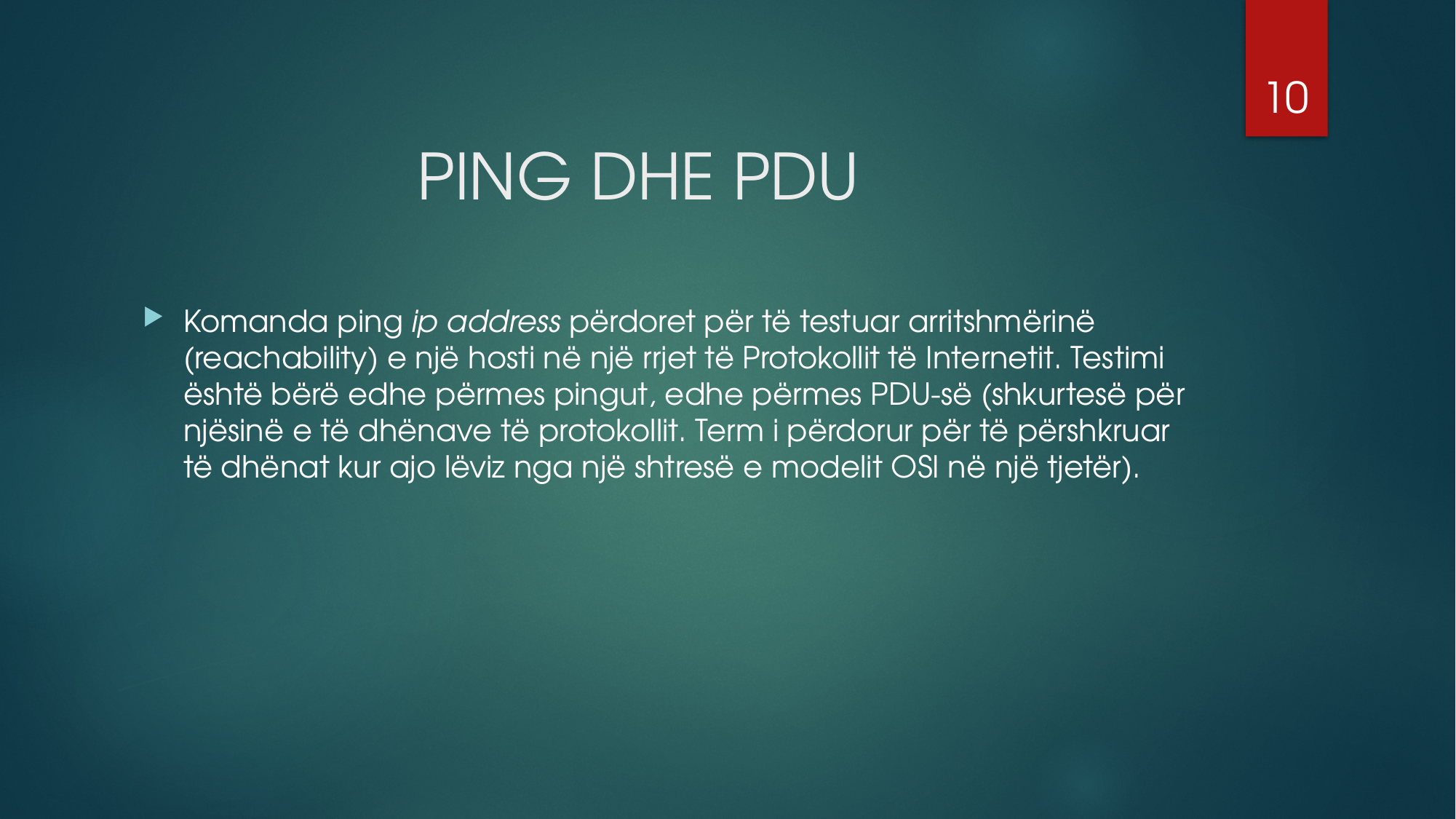

10
# PING DHE PDU

Komanda ping ip address përdoret për të testuar arritshmërinë (reachability) e një hosti në një rrjet të Protokollit të Internetit. Testimi është bërë edhe përmes pingut, edhe përmes PDU-së (shkurtesë për njësinë e të dhënave të protokollit. Term i përdorur për të përshkruar të dhënat kur ajo lëviz nga një shtresë e modelit OSI në një tjetër).